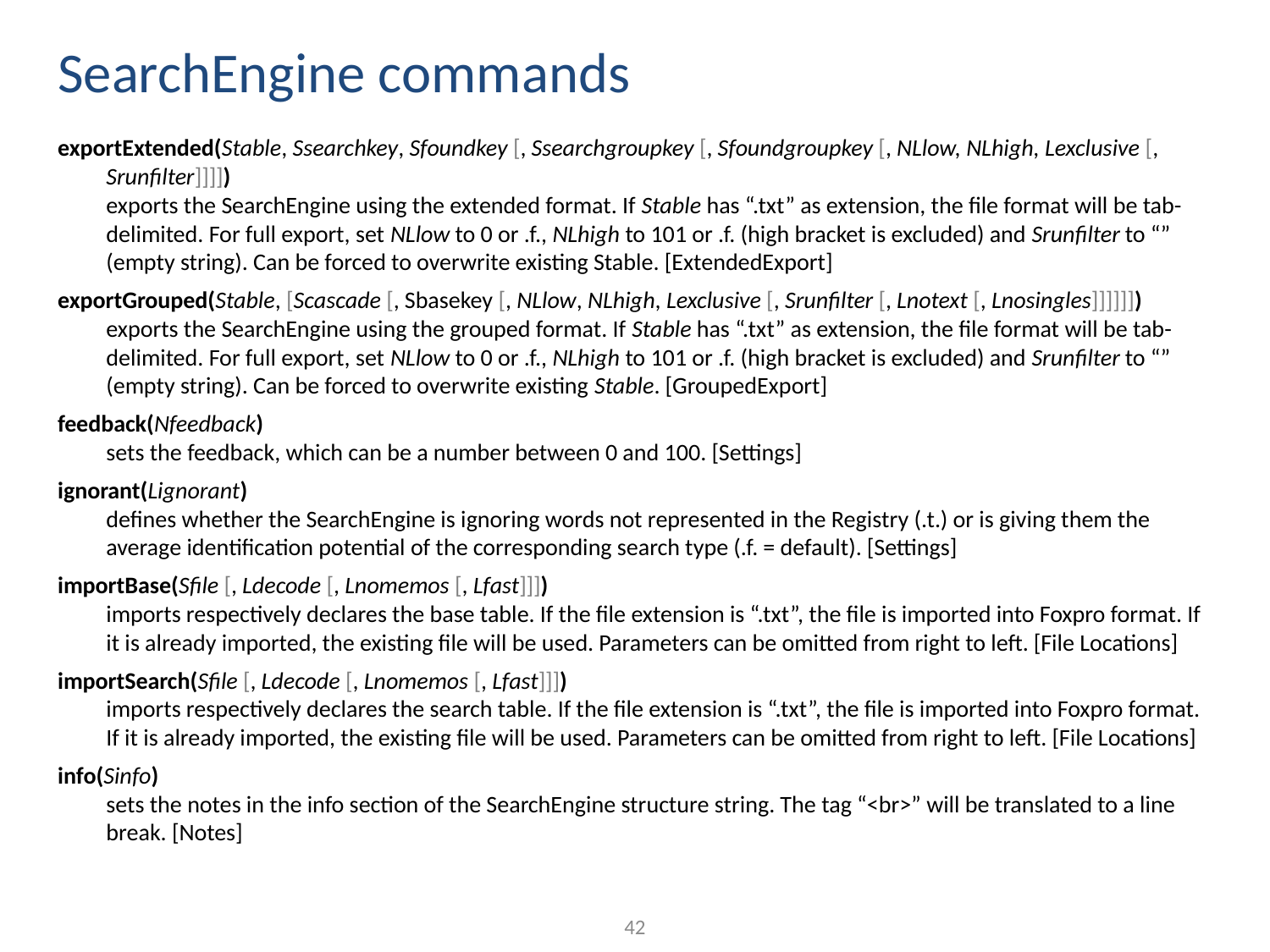

# SearchEngine commands
exportExtended(Stable, Ssearchkey, Sfoundkey [, Ssearchgroupkey [, Sfoundgroupkey [, NLlow, NLhigh, Lexclusive [, Srunfilter]]]])
exports the SearchEngine using the extended format. If Stable has “.txt” as extension, the file format will be tab-delimited. For full export, set NLlow to 0 or .f., NLhigh to 101 or .f. (high bracket is excluded) and Srunfilter to “” (empty string). Can be forced to overwrite existing Stable. [ExtendedExport]
exportGrouped(Stable, [Scascade [, Sbasekey [, NLlow, NLhigh, Lexclusive [, Srunfilter [, Lnotext [, Lnosingles]]]]]])
exports the SearchEngine using the grouped format. If Stable has “.txt” as extension, the file format will be tab-delimited. For full export, set NLlow to 0 or .f., NLhigh to 101 or .f. (high bracket is excluded) and Srunfilter to “” (empty string). Can be forced to overwrite existing Stable. [GroupedExport]
feedback(Nfeedback)
sets the feedback, which can be a number between 0 and 100. [Settings]
ignorant(Lignorant)
defines whether the SearchEngine is ignoring words not represented in the Registry (.t.) or is giving them the average identification potential of the corresponding search type (.f. = default). [Settings]
importBase(Sfile [, Ldecode [, Lnomemos [, Lfast]]])
imports respectively declares the base table. If the file extension is “.txt”, the file is imported into Foxpro format. If it is already imported, the existing file will be used. Parameters can be omitted from right to left. [File Locations]
importSearch(Sfile [, Ldecode [, Lnomemos [, Lfast]]])
imports respectively declares the search table. If the file extension is “.txt”, the file is imported into Foxpro format. If it is already imported, the existing file will be used. Parameters can be omitted from right to left. [File Locations]
info(Sinfo)
sets the notes in the info section of the SearchEngine structure string. The tag “<br>” will be translated to a line break. [Notes]

42